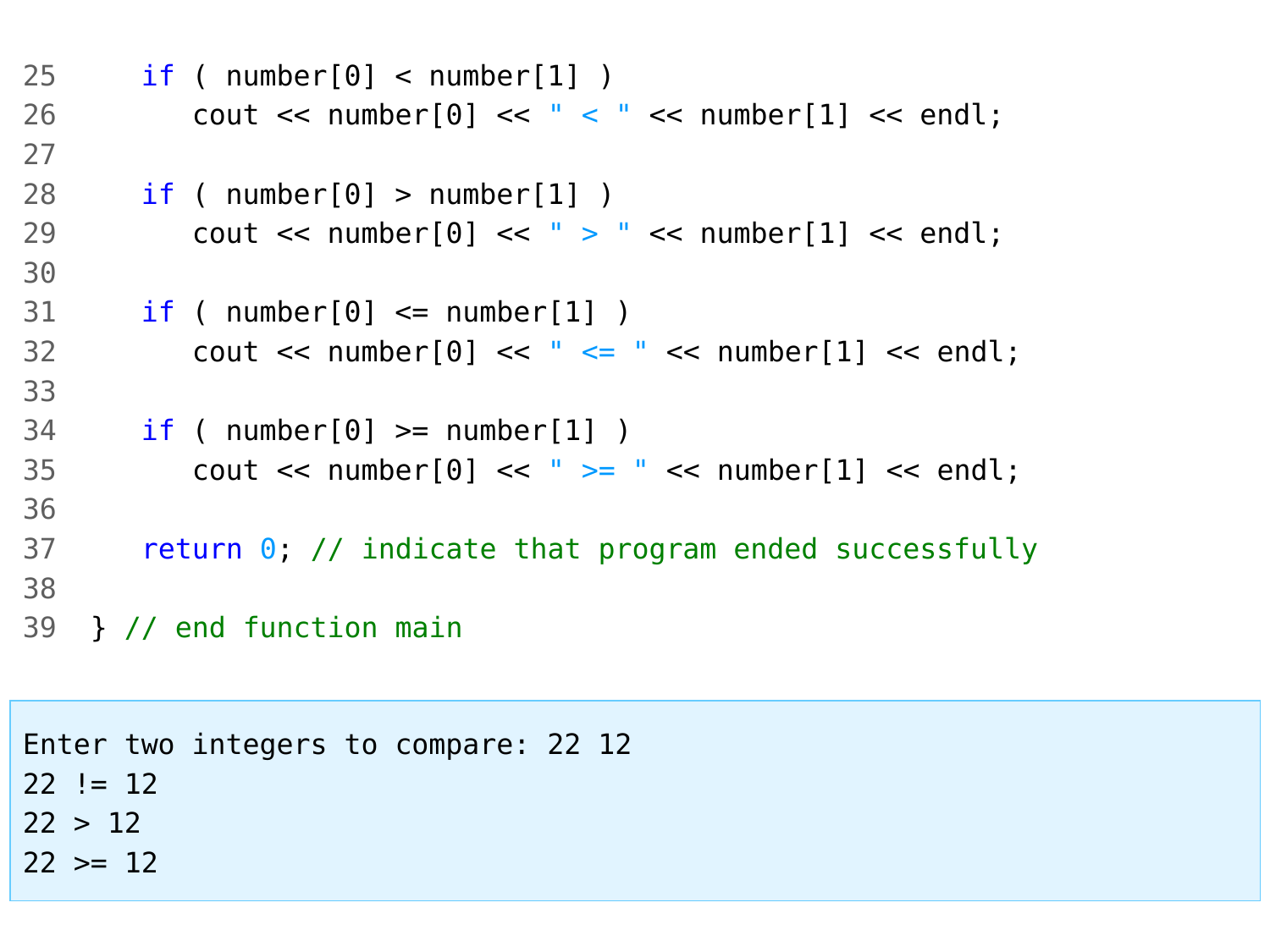

25     if ( number[0] < number[1] )
26        cout << number[0] << " < " << number[1] << endl;
27
28     if ( number[0] > number[1] )
29        cout << number[0] << " > " << number[1] << endl;
30
31     if ( number[0] <= number[1] )
32        cout << number[0] << " <= " << number[1] << endl;
33
34     if ( number[0] >= number[1] )
35        cout << number[0] << " >= " << number[1] << endl;
36
37     return 0; // indicate that program ended successfully
38
39  } // end function main
Enter two integers to compare: 22 12
22 != 12
22 > 12
22 >= 12